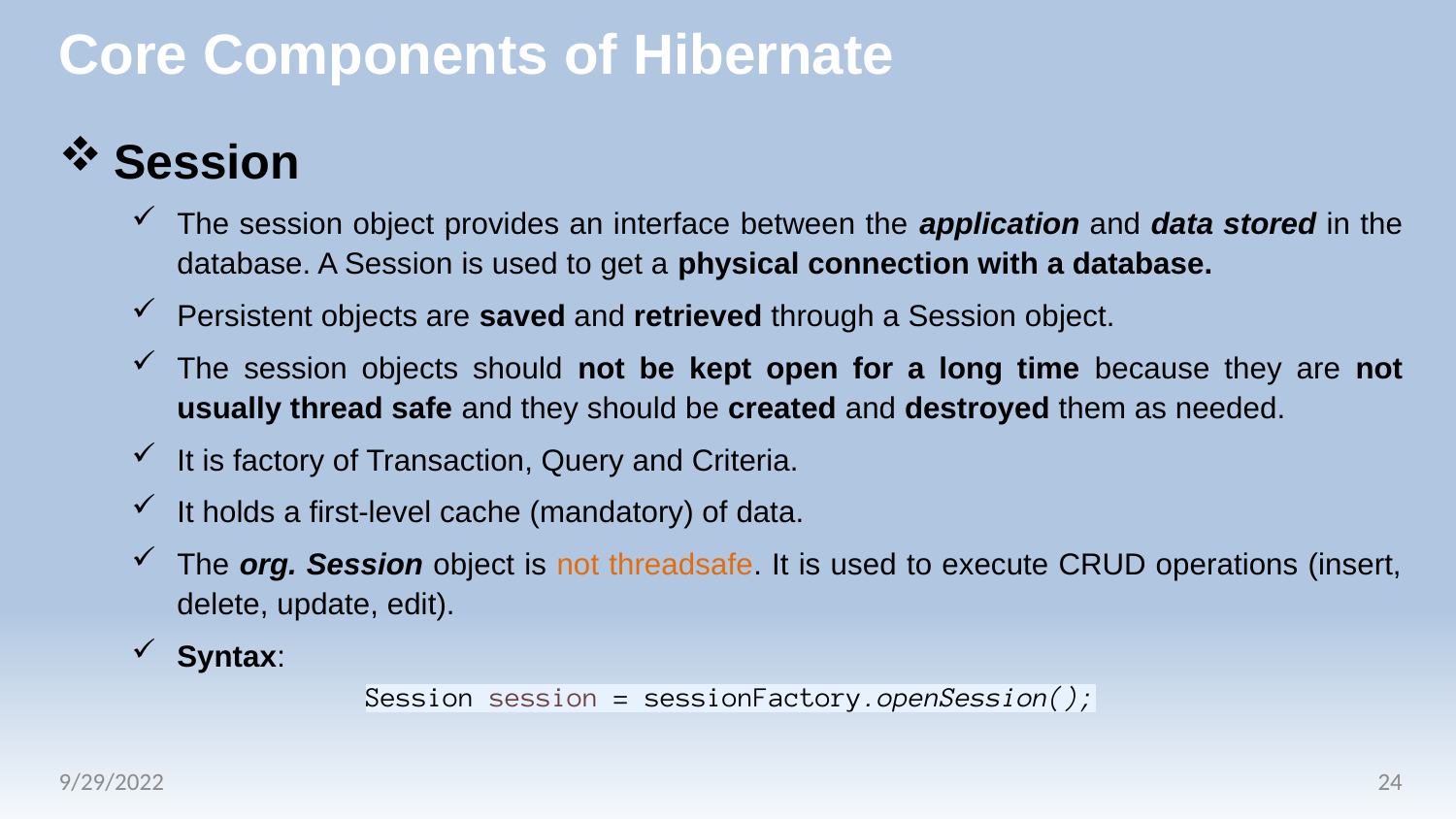

# Core Components of Hibernate
Session
The session object provides an interface between the application and data stored in the database. A Session is used to get a physical connection with a database.
Persistent objects are saved and retrieved through a Session object.
The session objects should not be kept open for a long time because they are not usually thread safe and they should be created and destroyed them as needed.
It is factory of Transaction, Query and Criteria.
It holds a first-level cache (mandatory) of data.
The org. Session object is not threadsafe. It is used to execute CRUD operations (insert, delete, update, edit).
Syntax:
Session session = sessionFactory.openSession();
9/29/2022
24